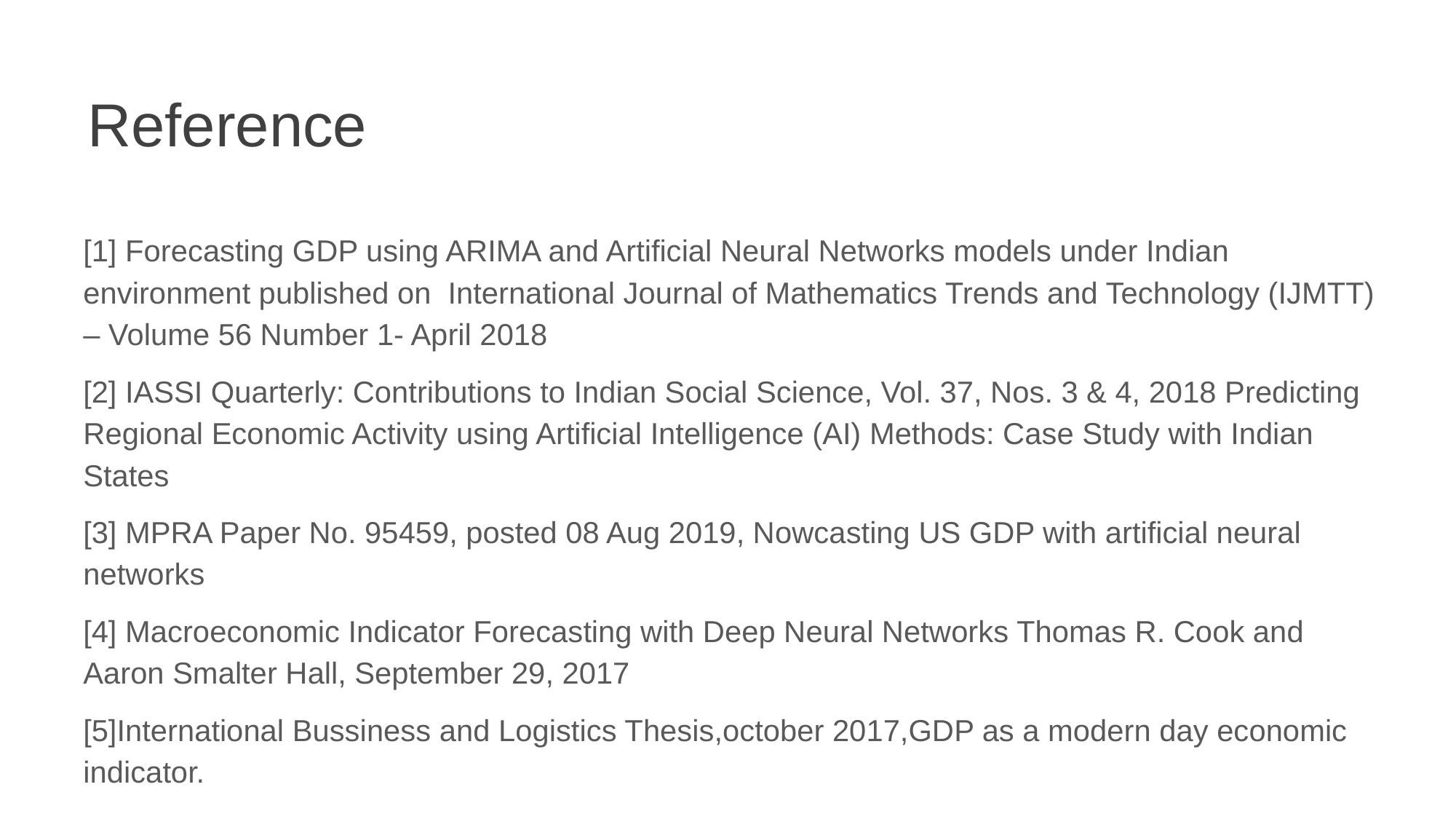

Reference
[1] Forecasting GDP using ARIMA and Artificial Neural Networks models under Indian environment published on  International Journal of Mathematics Trends and Technology (IJMTT) – Volume 56 Number 1- April 2018
[2] IASSI Quarterly: Contributions to Indian Social Science, Vol. 37, Nos. 3 & 4, 2018 Predicting Regional Economic Activity using Artificial Intelligence (AI) Methods: Case Study with Indian States
[3] MPRA Paper No. 95459, posted 08 Aug 2019, Nowcasting US GDP with artificial neural networks
[4] Macroeconomic Indicator Forecasting with Deep Neural Networks Thomas R. Cook and  Aaron Smalter Hall, September 29, 2017
[5]International Bussiness and Logistics Thesis,october 2017,GDP as a modern day economic indicator.